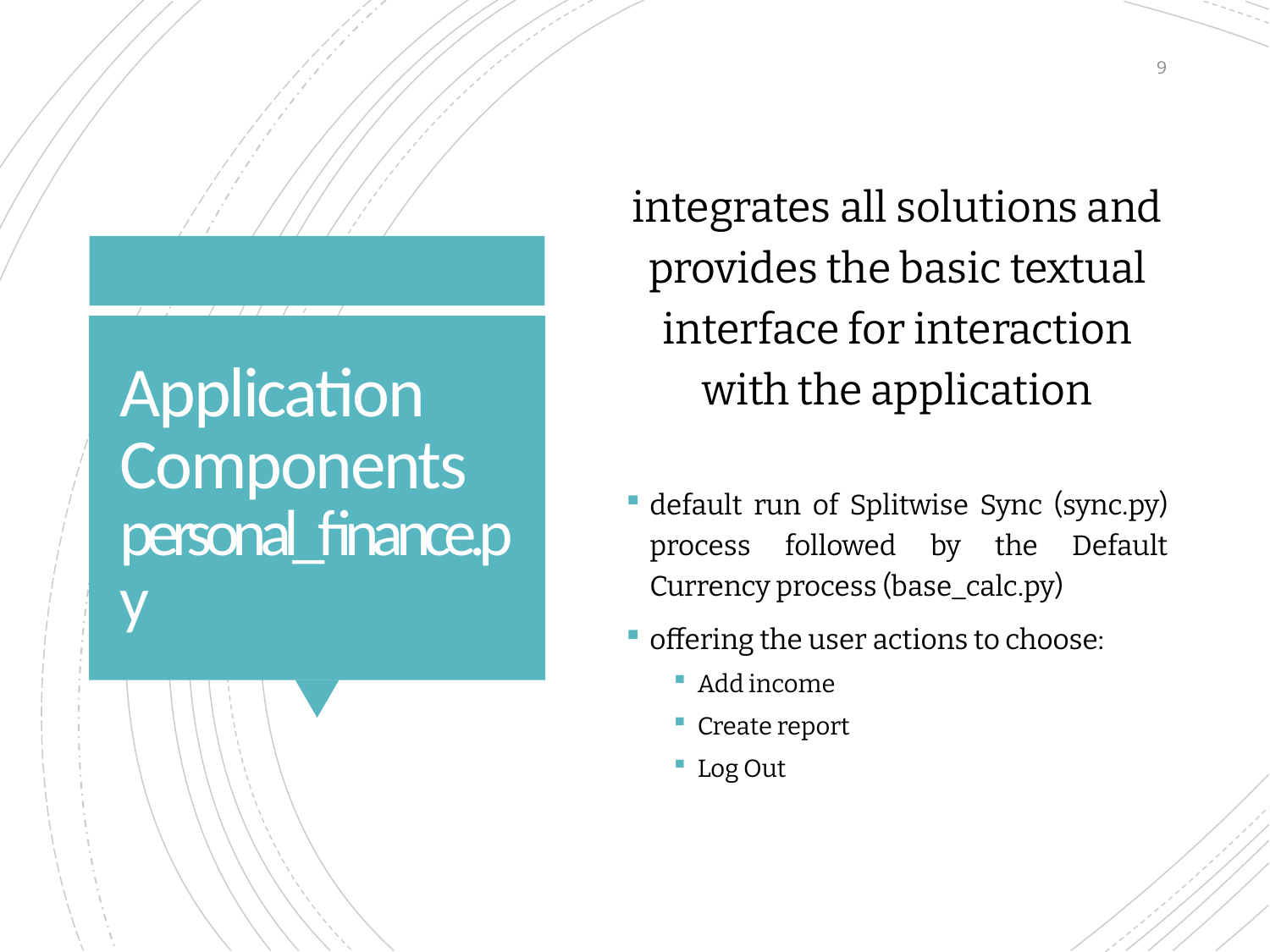

9
integrates all solutions and provides the basic textual interface for interaction with the application

default run of Splitwise Sync (sync.py) process followed by the Default Currency process (base_calc.py)
offering the user actions to choose:
Add income
Create report
Log Out
# Application Components personal_finance.py